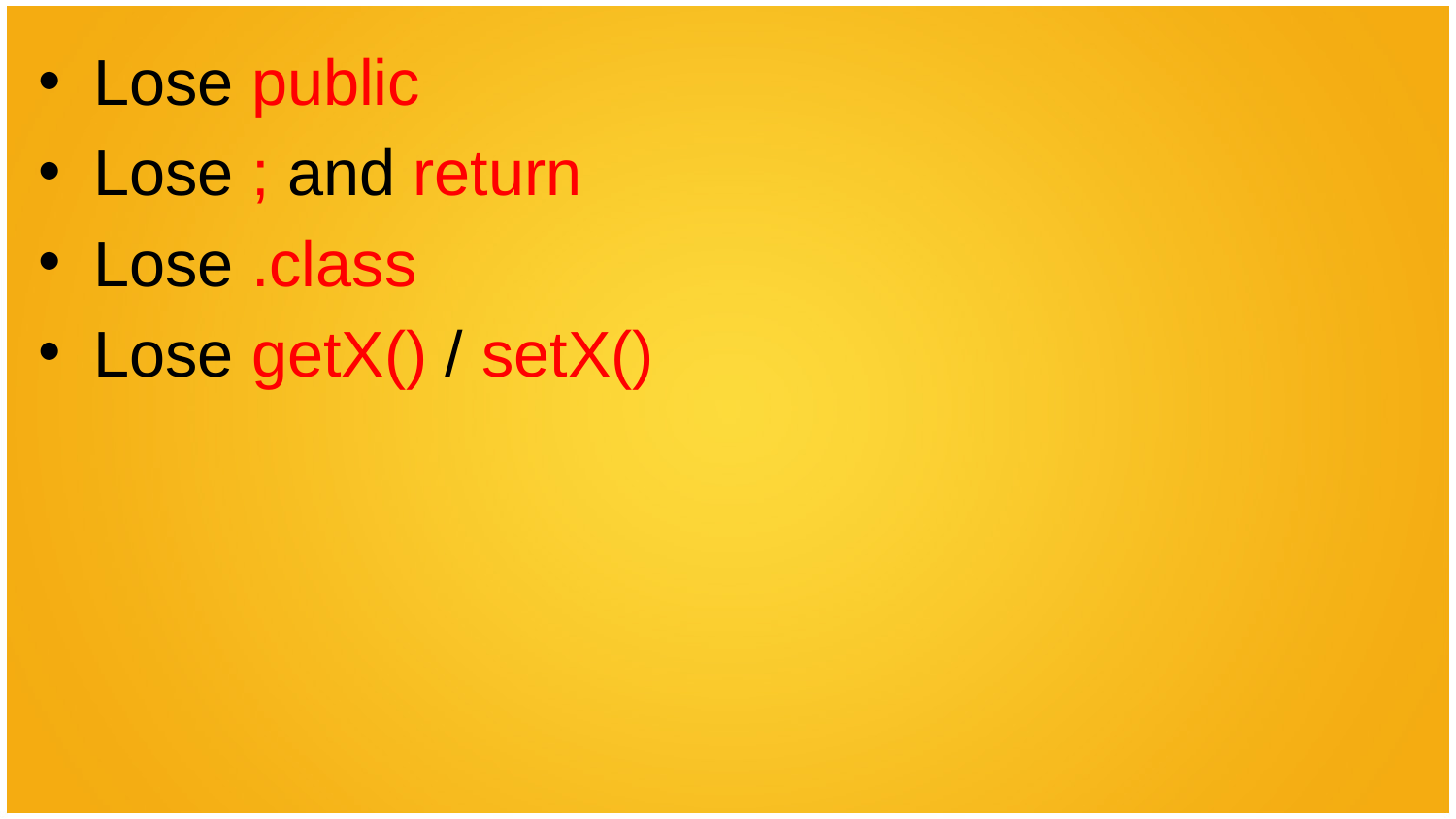

Lose public
Lose ; and return
Lose .class
Lose getX() / setX()